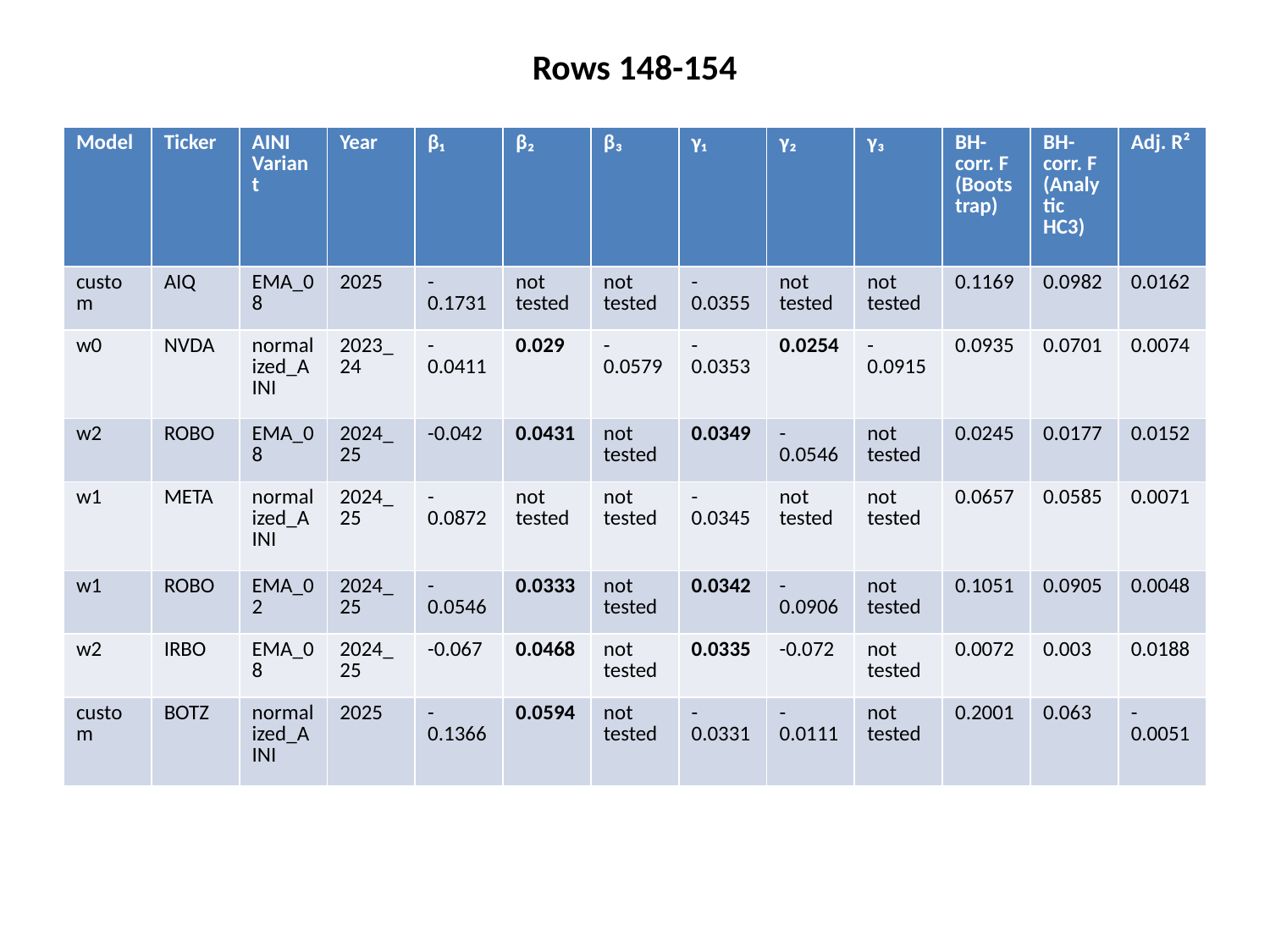

Rows 148-154
#
| Model | Ticker | AINI Variant | Year | β₁ | β₂ | β₃ | γ₁ | γ₂ | γ₃ | BH-corr. F (Bootstrap) | BH-corr. F (Analytic HC3) | Adj. R² |
| --- | --- | --- | --- | --- | --- | --- | --- | --- | --- | --- | --- | --- |
| custom | AIQ | EMA\_08 | 2025 | -0.1731 | not tested | not tested | -0.0355 | not tested | not tested | 0.1169 | 0.0982 | 0.0162 |
| w0 | NVDA | normalized\_AINI | 2023\_24 | -0.0411 | 0.029 | -0.0579 | -0.0353 | 0.0254 | -0.0915 | 0.0935 | 0.0701 | 0.0074 |
| w2 | ROBO | EMA\_08 | 2024\_25 | -0.042 | 0.0431 | not tested | 0.0349 | -0.0546 | not tested | 0.0245 | 0.0177 | 0.0152 |
| w1 | META | normalized\_AINI | 2024\_25 | -0.0872 | not tested | not tested | -0.0345 | not tested | not tested | 0.0657 | 0.0585 | 0.0071 |
| w1 | ROBO | EMA\_02 | 2024\_25 | -0.0546 | 0.0333 | not tested | 0.0342 | -0.0906 | not tested | 0.1051 | 0.0905 | 0.0048 |
| w2 | IRBO | EMA\_08 | 2024\_25 | -0.067 | 0.0468 | not tested | 0.0335 | -0.072 | not tested | 0.0072 | 0.003 | 0.0188 |
| custom | BOTZ | normalized\_AINI | 2025 | -0.1366 | 0.0594 | not tested | -0.0331 | -0.0111 | not tested | 0.2001 | 0.063 | -0.0051 |